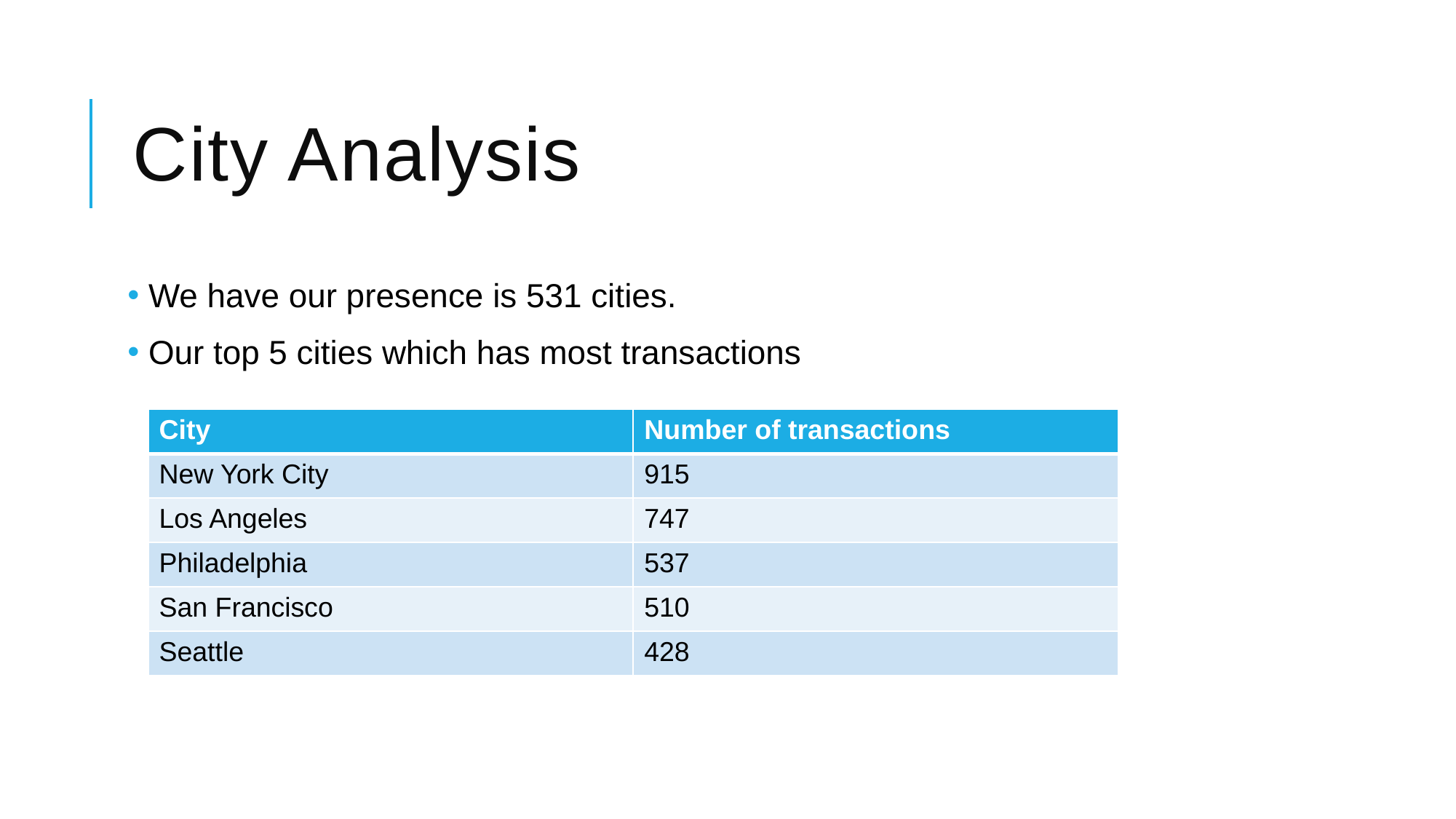

# City Analysis
 We have our presence is 531 cities.
 Our top 5 cities which has most transactions

| City | Number of transactions |
| --- | --- |
| New York City | 915 |
| Los Angeles | 747 |
| Philadelphia | 537 |
| San Francisco | 510 |
| Seattle | 428 |